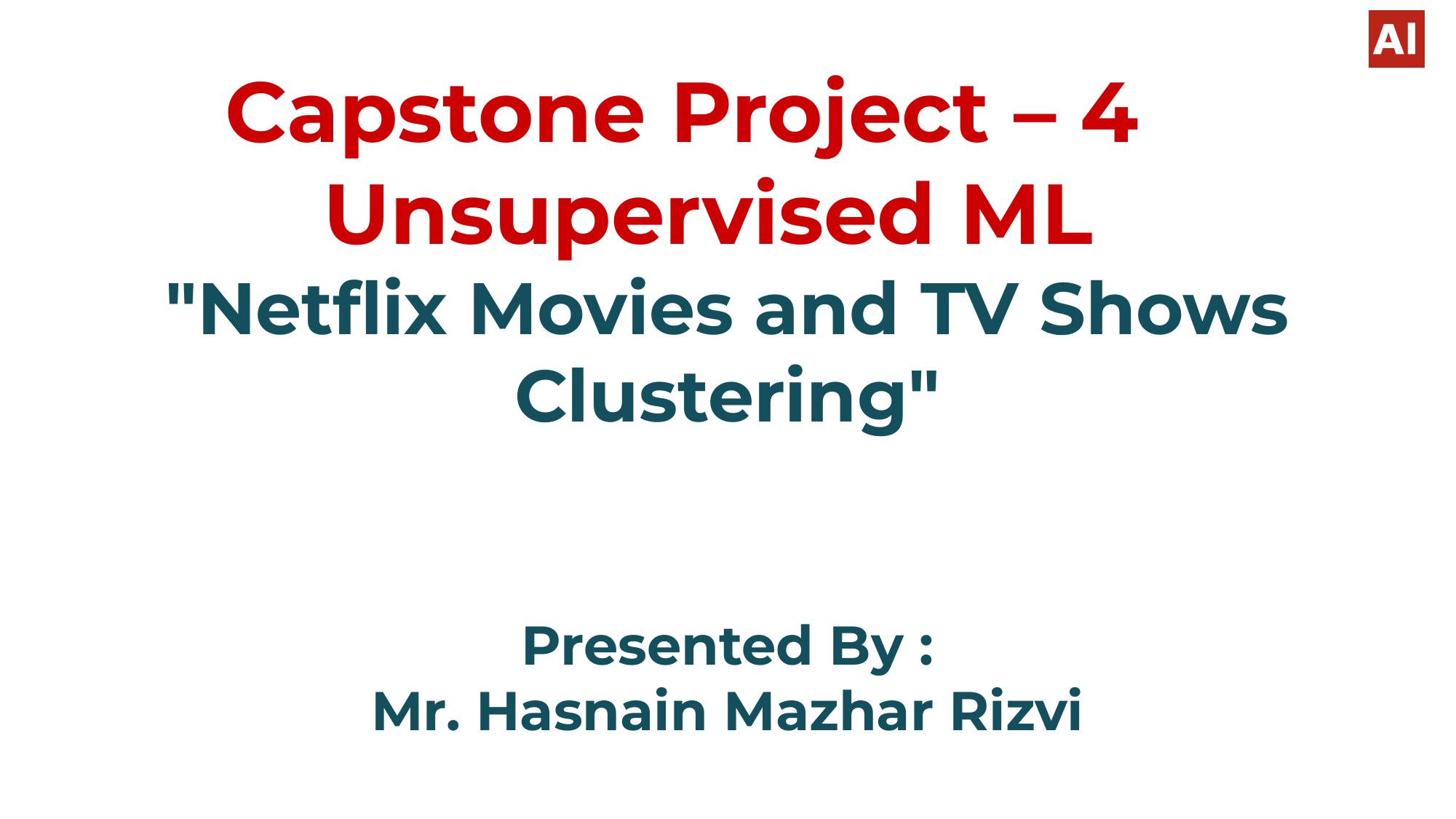

# Capstone Project – 4 Unsupervised ML
"Netflix Movies and TV Shows Clustering"
Presented By :
Mr. Hasnain Mazhar Rizvi